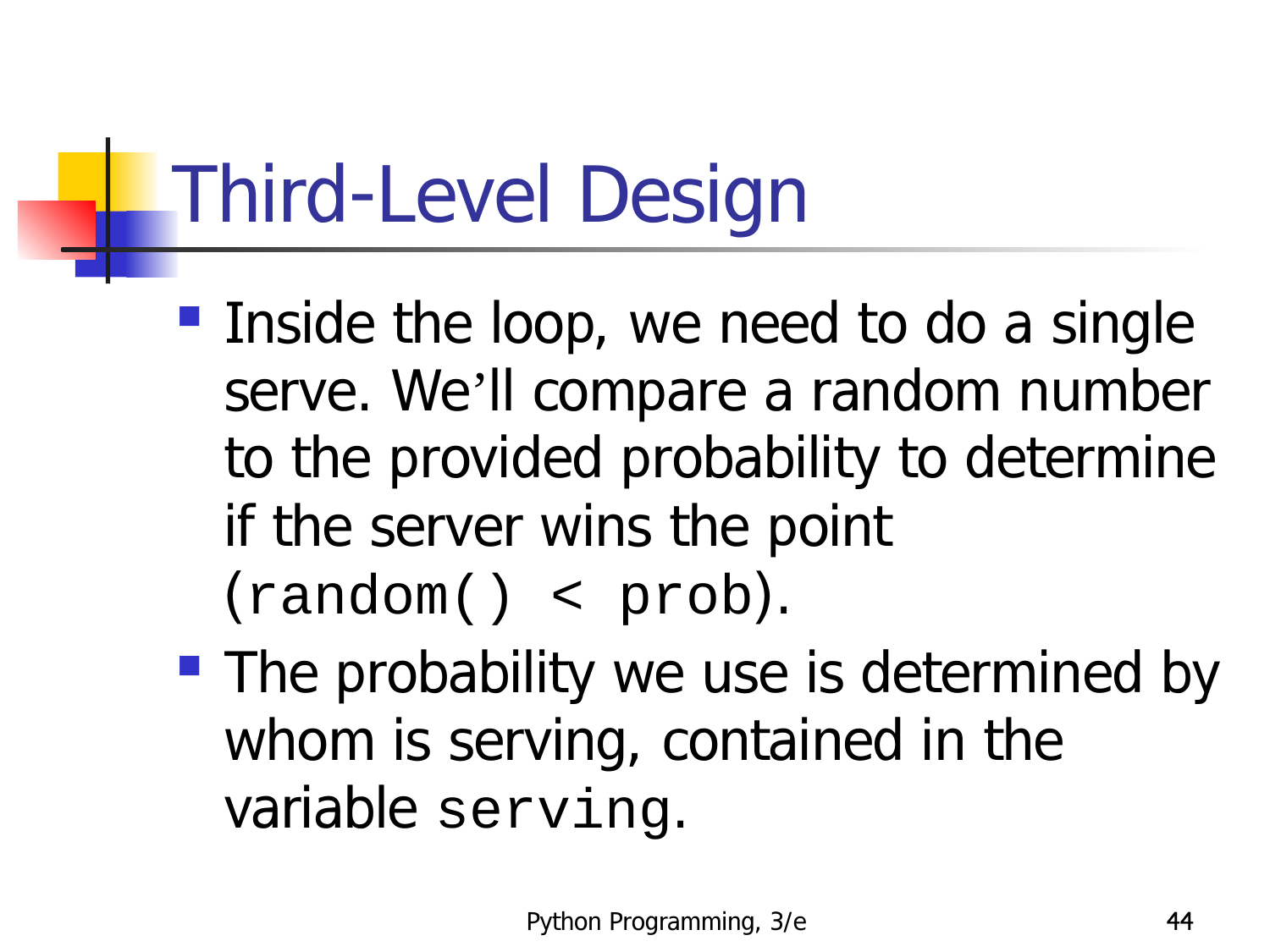

# Third-Level Design
Inside the loop, we need to do a single serve. We’ll compare a random number to the provided probability to determine if the server wins the point
(random() < prob).
The probability we use is determined by whom is serving, contained in the variable serving.
Python Programming, 3/e
44